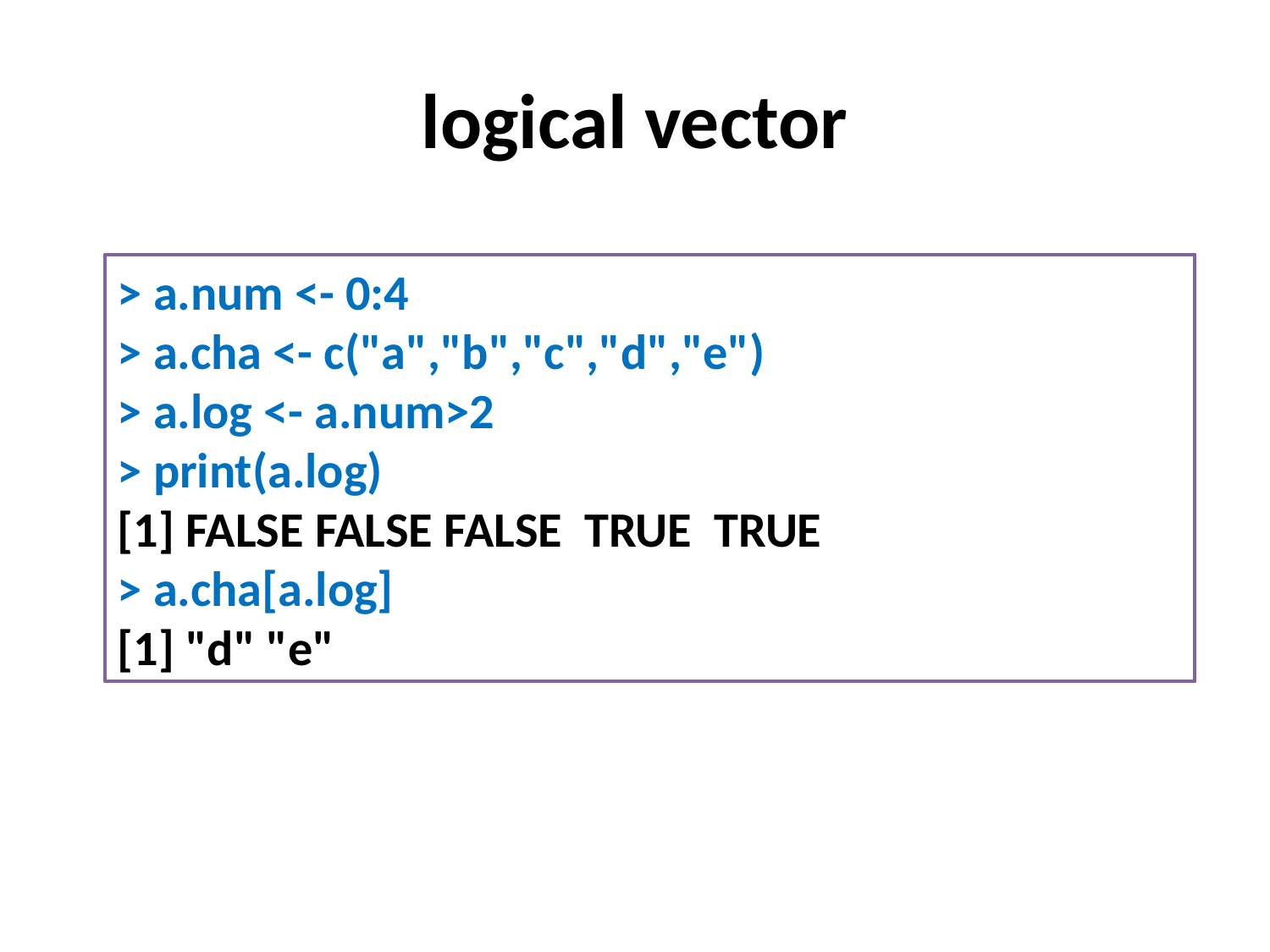

# logical vector
> a.num <- 0:4
> a.cha <- c("a","b","c","d","e")
> a.log <- a.num>2
> print(a.log)
[1] FALSE FALSE FALSE  TRUE  TRUE
> a.cha[a.log]
[1] "d" "e"